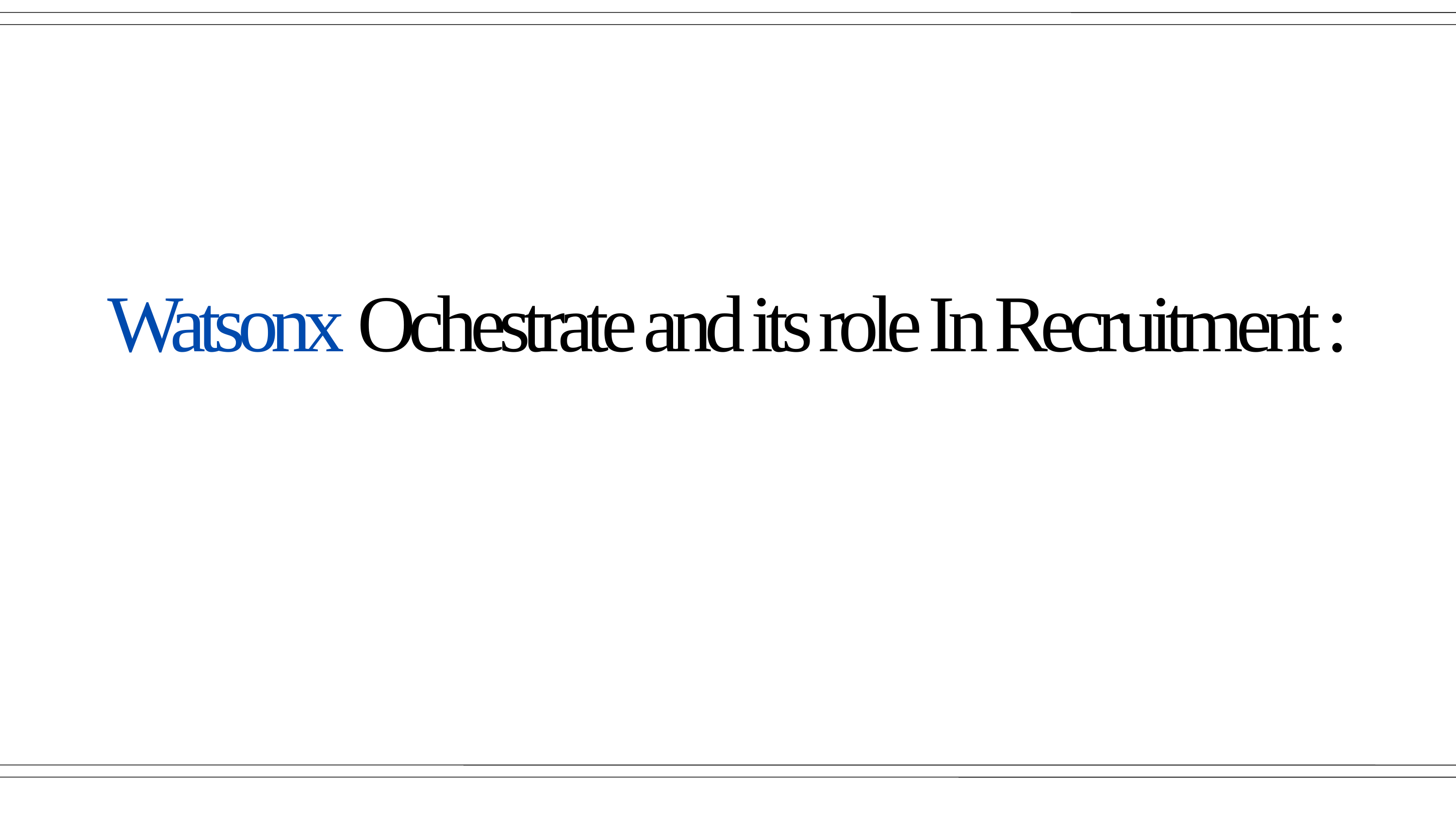

Watsonx Ochestrate and its role In Recruitment :